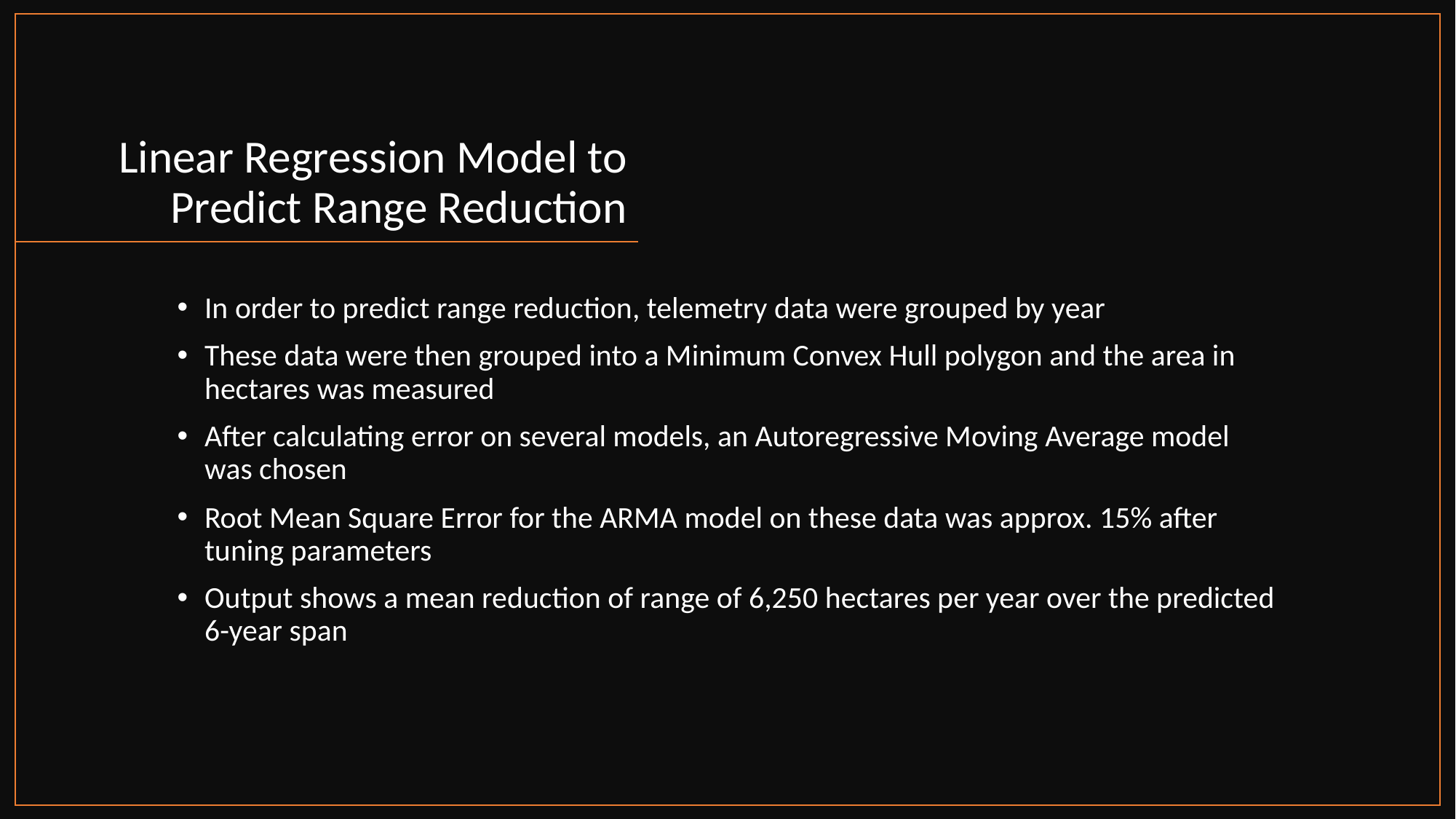

# Linear Regression Model to Predict Range Reduction
In order to predict range reduction, telemetry data were grouped by year
These data were then grouped into a Minimum Convex Hull polygon and the area in hectares was measured
After calculating error on several models, an Autoregressive Moving Average model was chosen
Root Mean Square Error for the ARMA model on these data was approx. 15% after tuning parameters
Output shows a mean reduction of range of 6,250 hectares per year over the predicted 6-year span